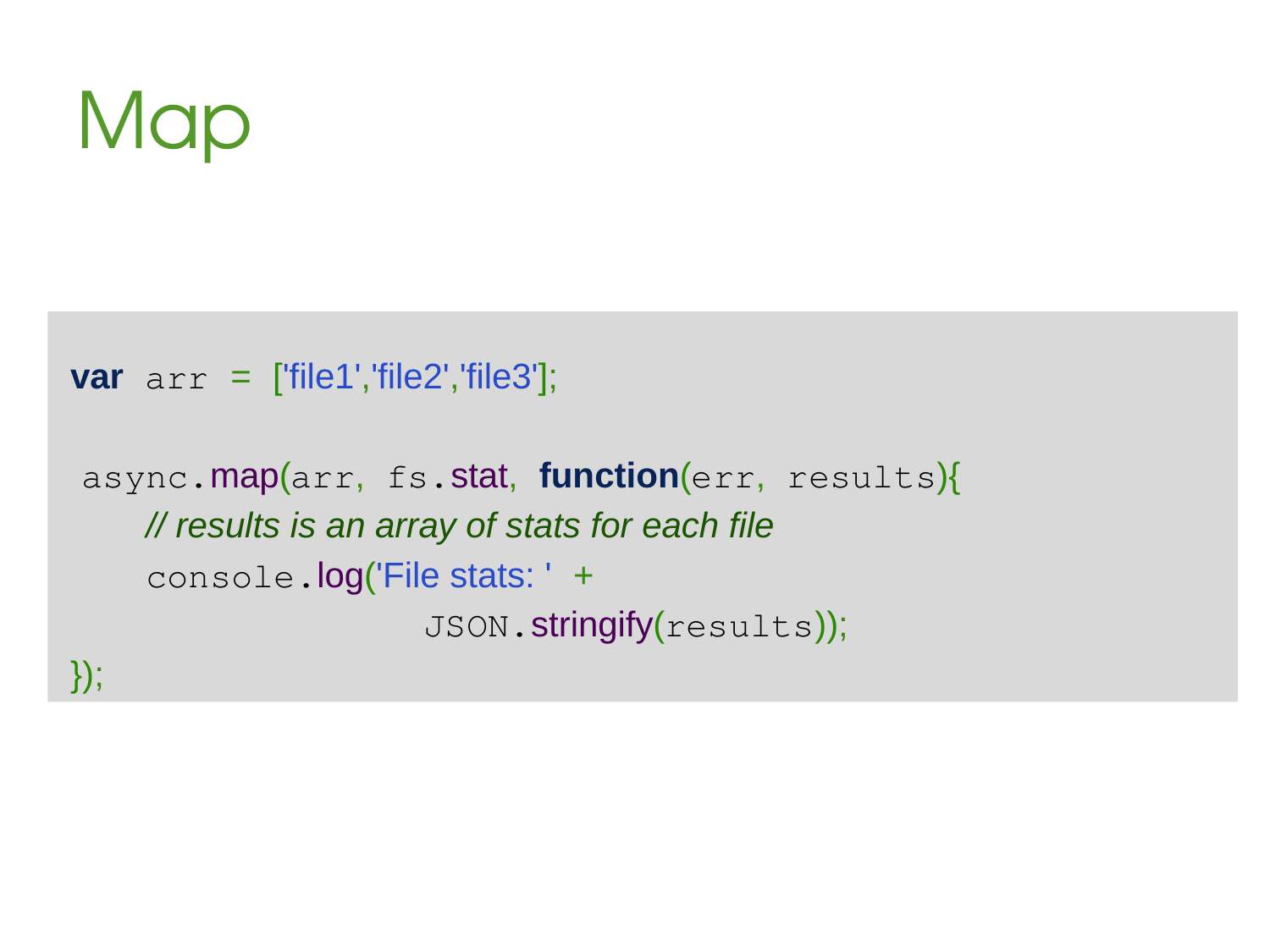

# Map

 var arr = ['file1','file2','file3'];

 async.map(arr, fs.stat, function(err, results){
    // results is an array of stats for each file
    console.log('File stats: ' +
                 JSON.stringify(results));
 });